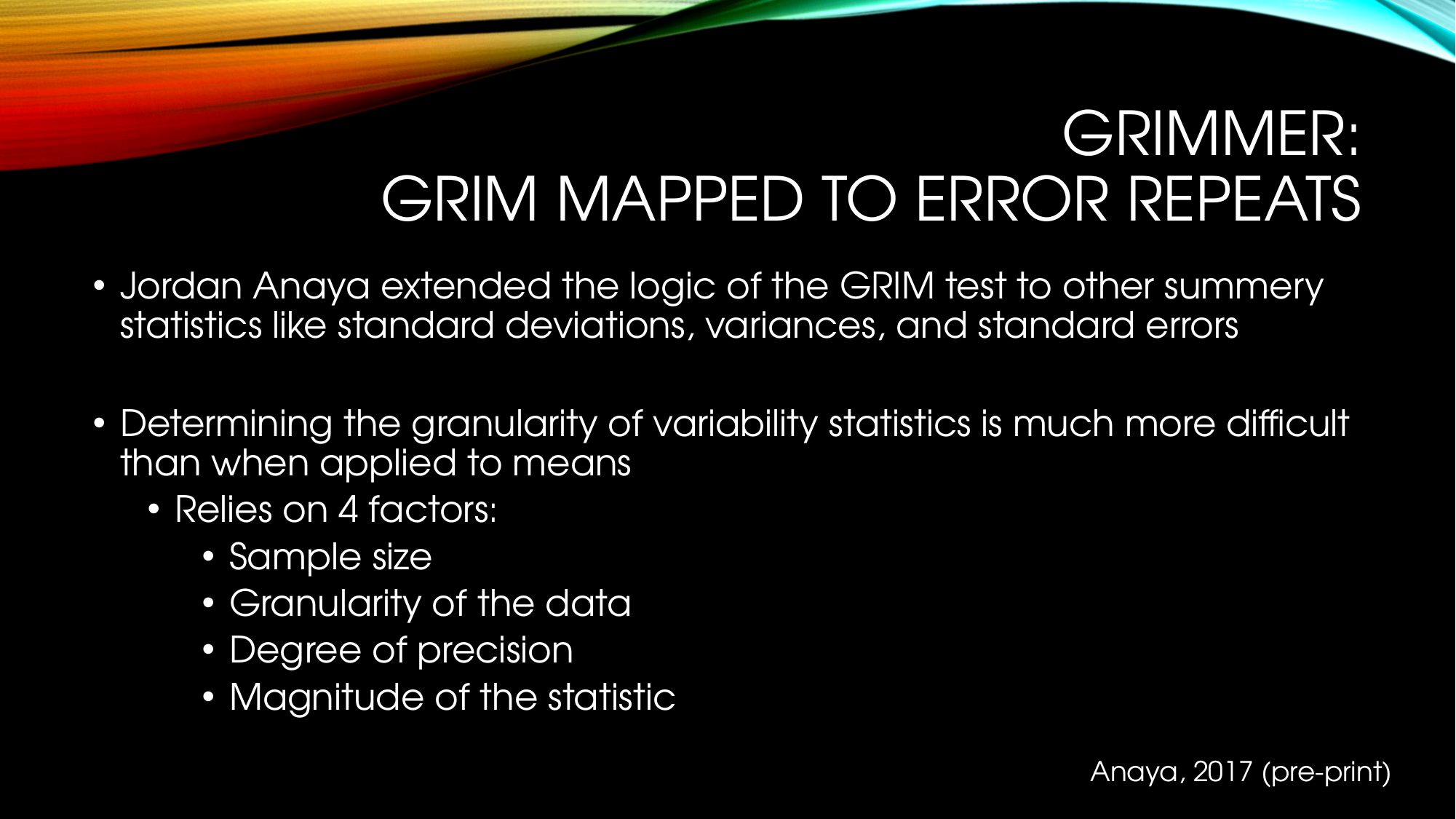

# grimmer: GrIM mapped to error repeats
Jordan Anaya extended the logic of the GRIM test to other summery statistics like standard deviations, variances, and standard errors
Determining the granularity of variability statistics is much more difficult than when applied to means
Relies on 4 factors:
Sample size
Granularity of the data
Degree of precision
Magnitude of the statistic
Anaya, 2017 (pre-print)